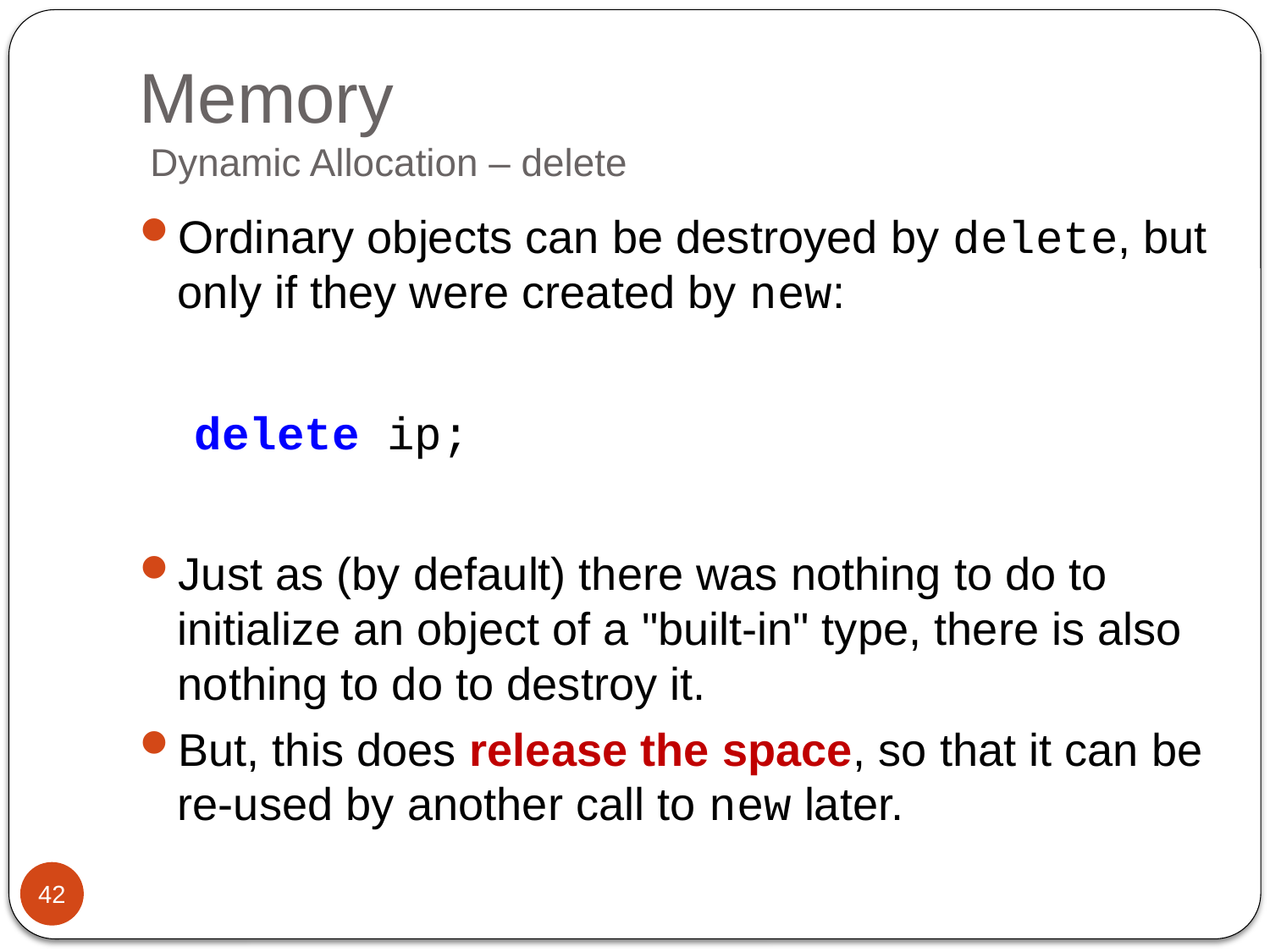

# Memory Dynamic Allocation – delete
Ordinary objects can be destroyed by delete, but only if they were created by new:

  delete ip;

Just as (by default) there was nothing to do to initialize an object of a "built-in" type, there is also nothing to do to destroy it.
But, this does release the space, so that it can be re-used by another call to new later.
42